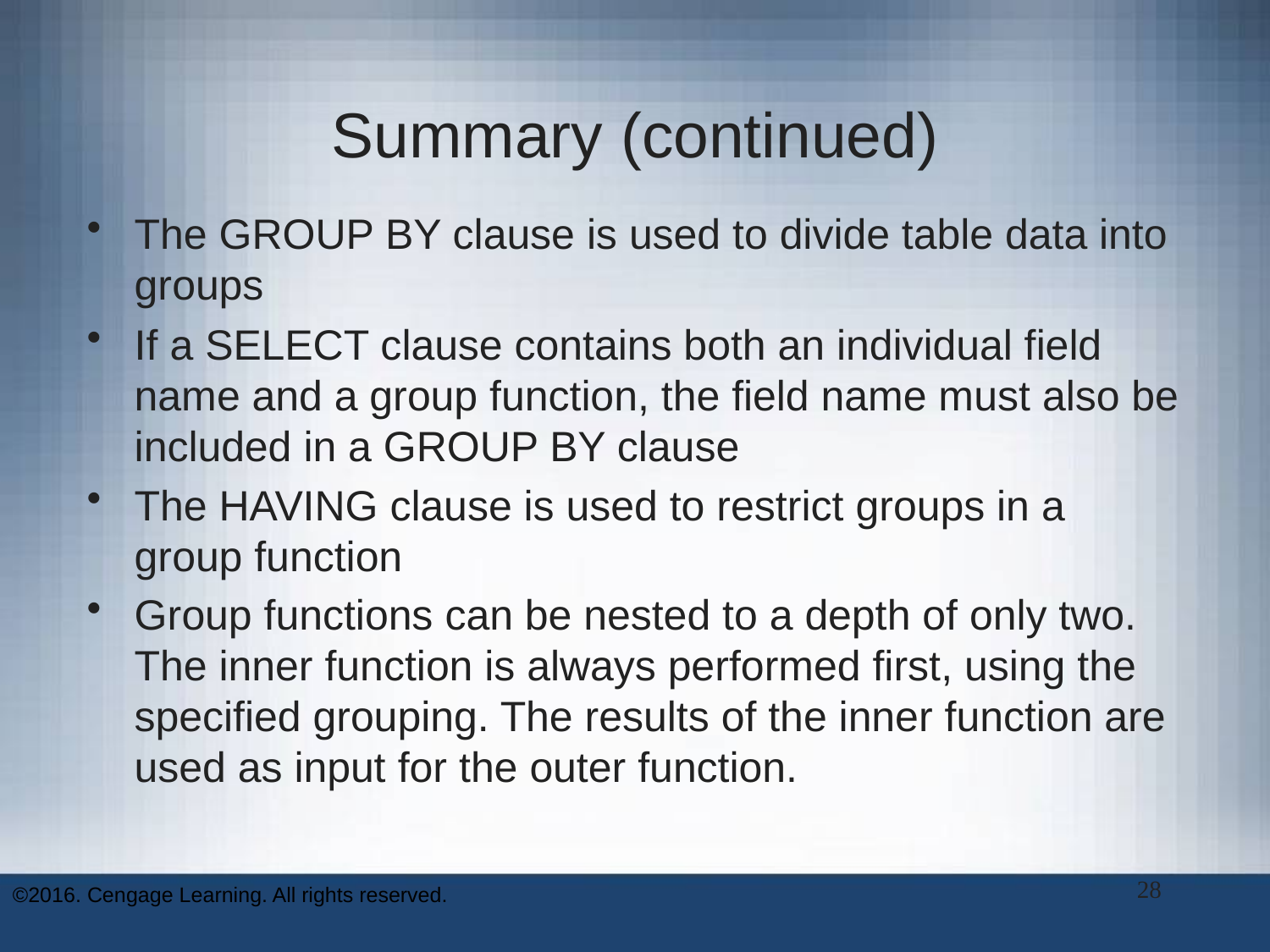

# Summary (continued)
The GROUP BY clause is used to divide table data into groups
If a SELECT clause contains both an individual field name and a group function, the field name must also be included in a GROUP BY clause
The HAVING clause is used to restrict groups in a group function
Group functions can be nested to a depth of only two. The inner function is always performed first, using the specified grouping. The results of the inner function are used as input for the outer function.

28
©2016. Cengage Learning. All rights reserved.